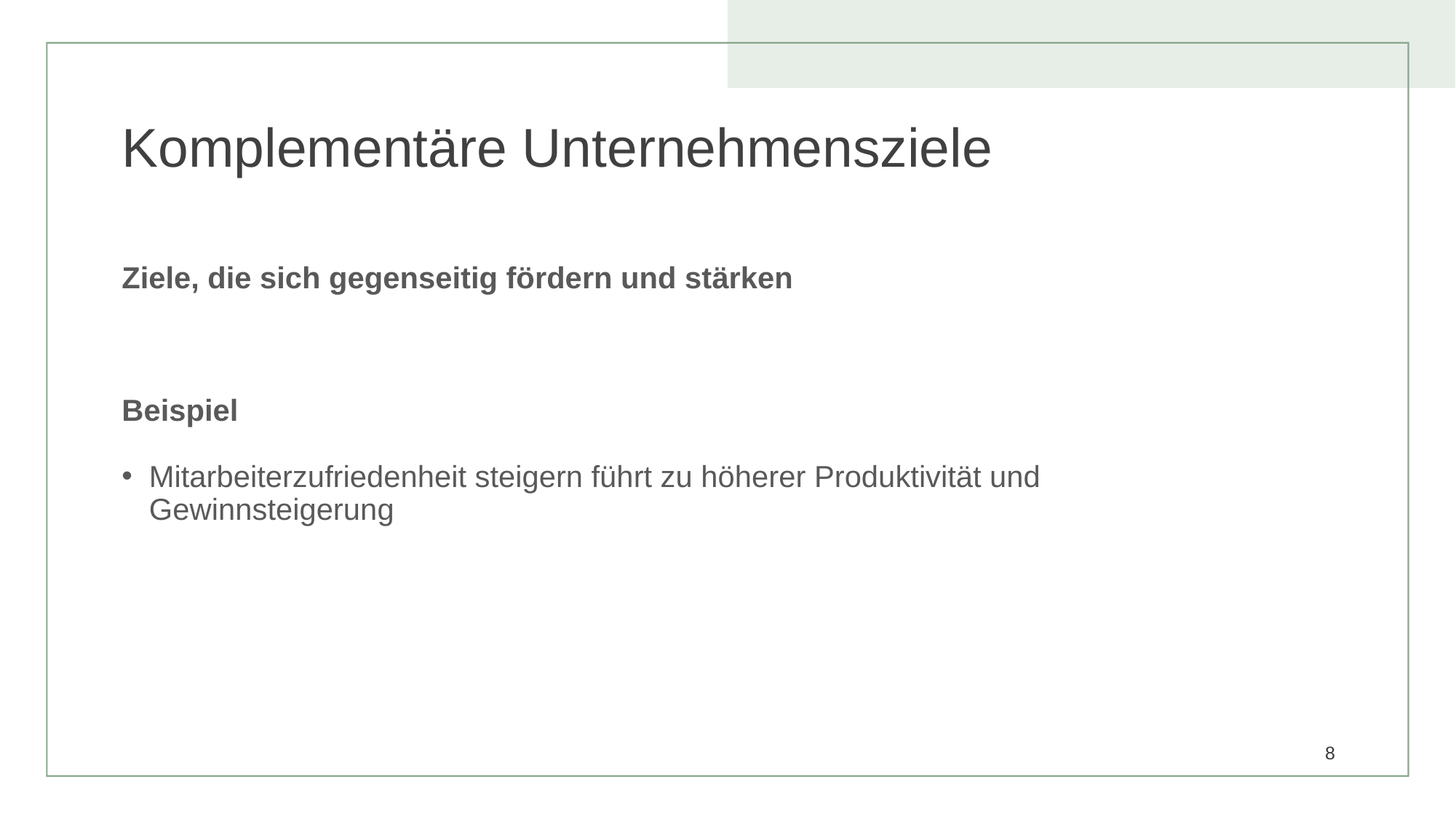

# Komplementäre Unternehmensziele
Ziele, die sich gegenseitig fördern und stärken

Beispiel
Mitarbeiterzufriedenheit steigern führt zu höherer Produktivität und Gewinnsteigerung

8